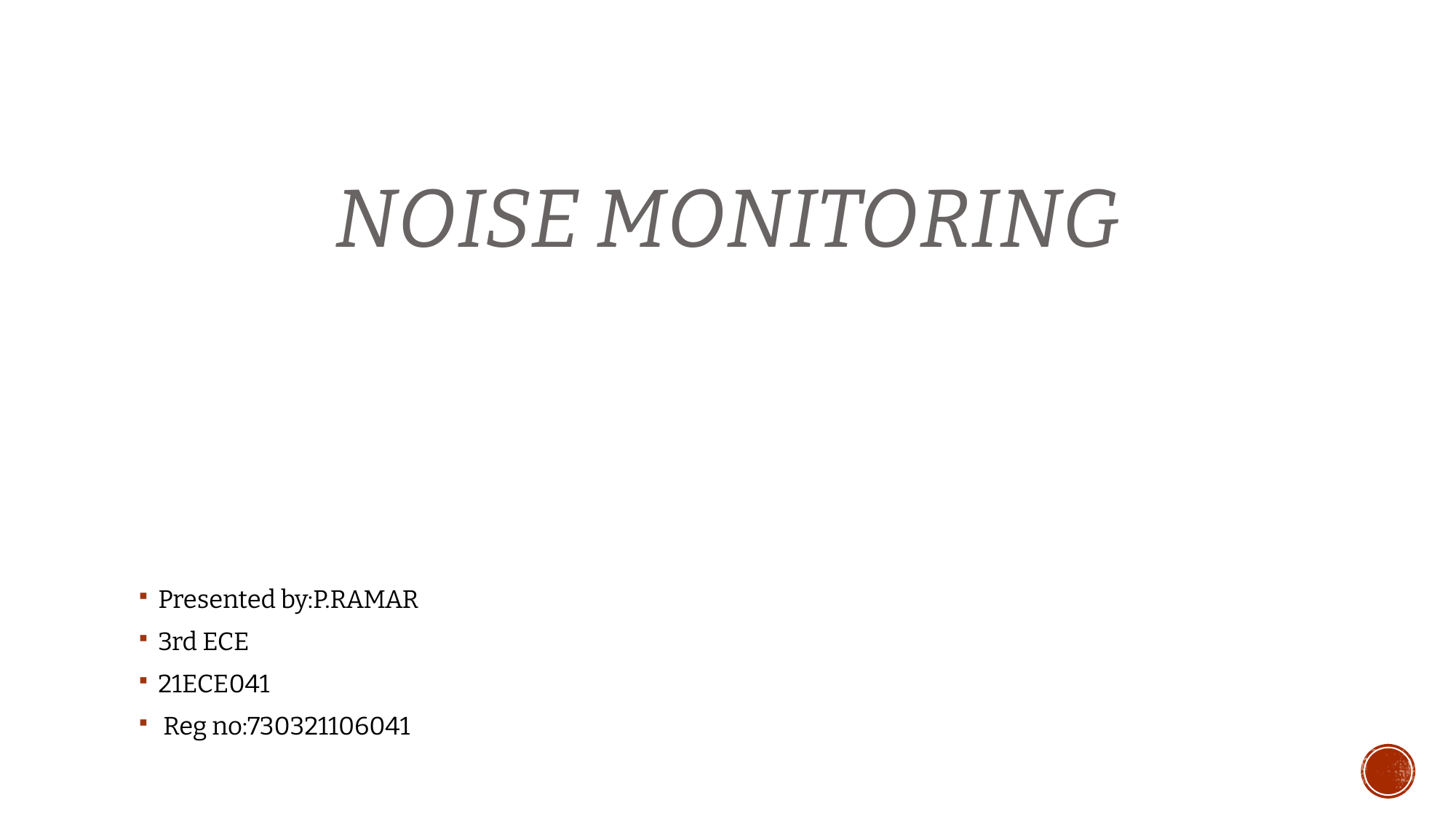

# Noise Monitoring

Presented by:P.RAMAR
3rd ECE
21ECE041
 Reg no:730321106041